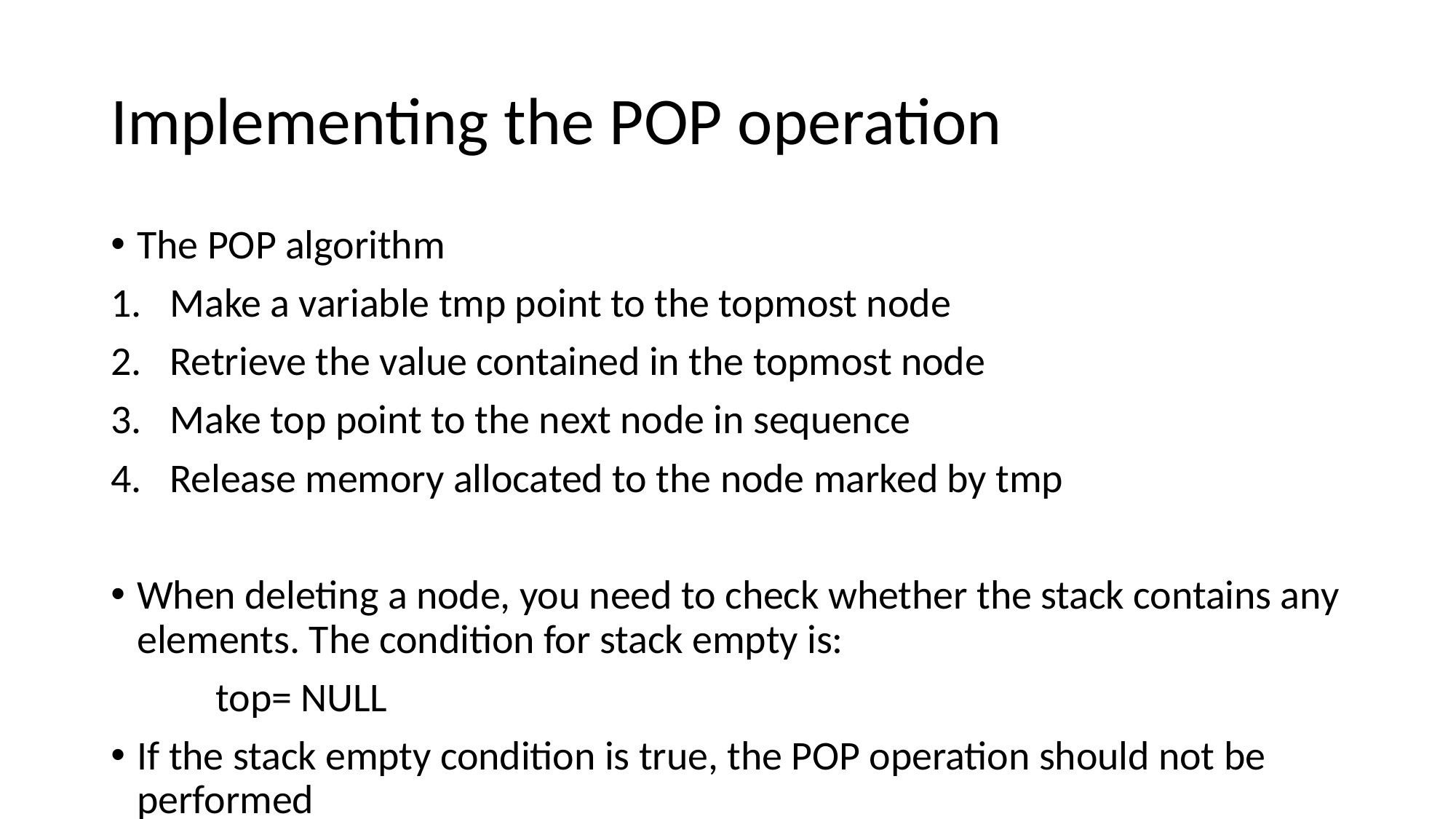

# Implementing the POP operation
The POP algorithm
Make a variable tmp point to the topmost node
Retrieve the value contained in the topmost node
Make top point to the next node in sequence
Release memory allocated to the node marked by tmp

When deleting a node, you need to check whether the stack contains any elements. The condition for stack empty is:
	top= NULL
If the stack empty condition is true, the POP operation should not be performed